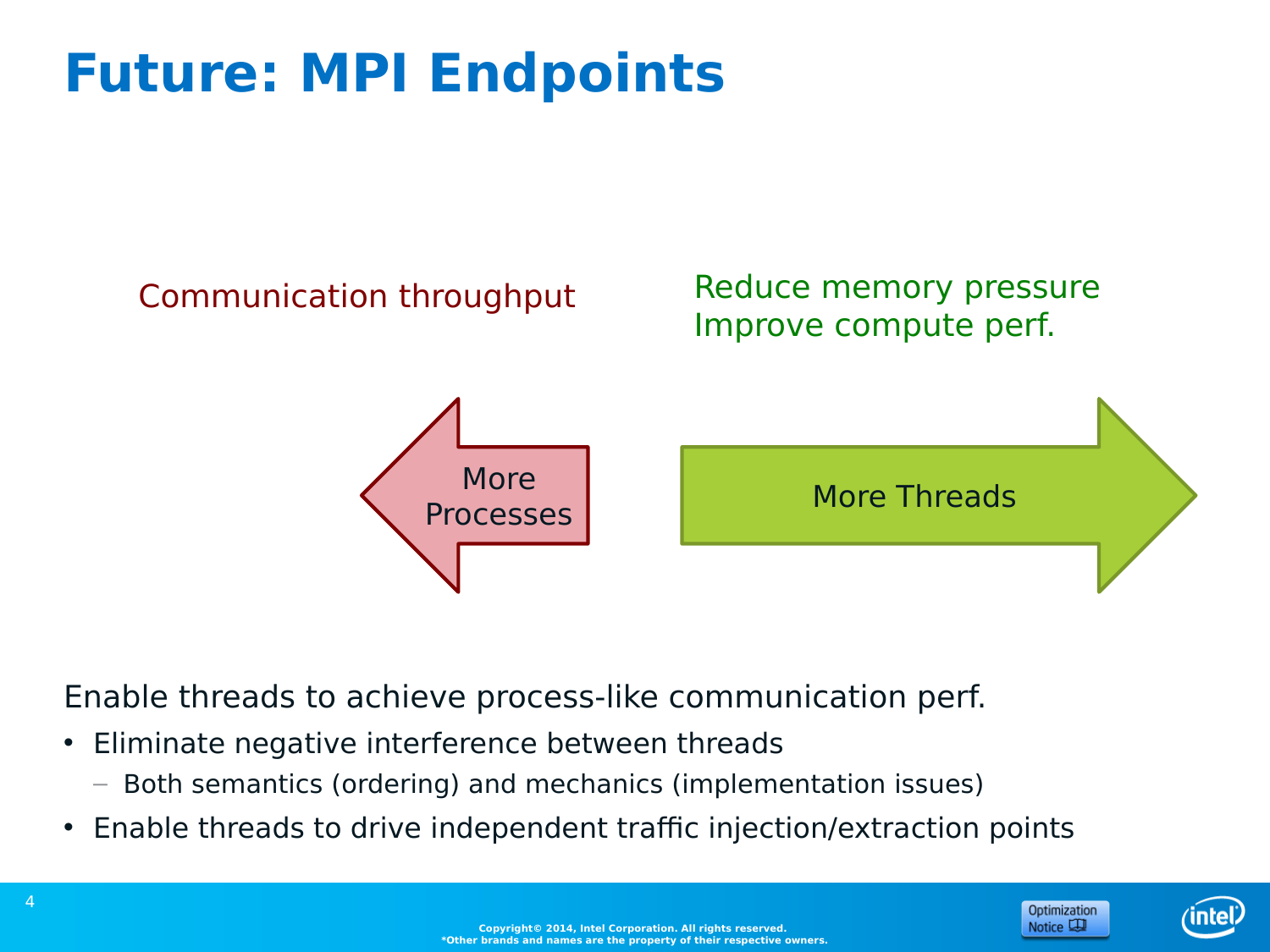

# Future: MPI Endpoints
Reduce memory pressure
Improve compute perf.
Communication throughput
More Processes
More Threads
Enable threads to achieve process-like communication perf.
Eliminate negative interference between threads
Both semantics (ordering) and mechanics (implementation issues)
Enable threads to drive independent traffic injection/extraction points
4